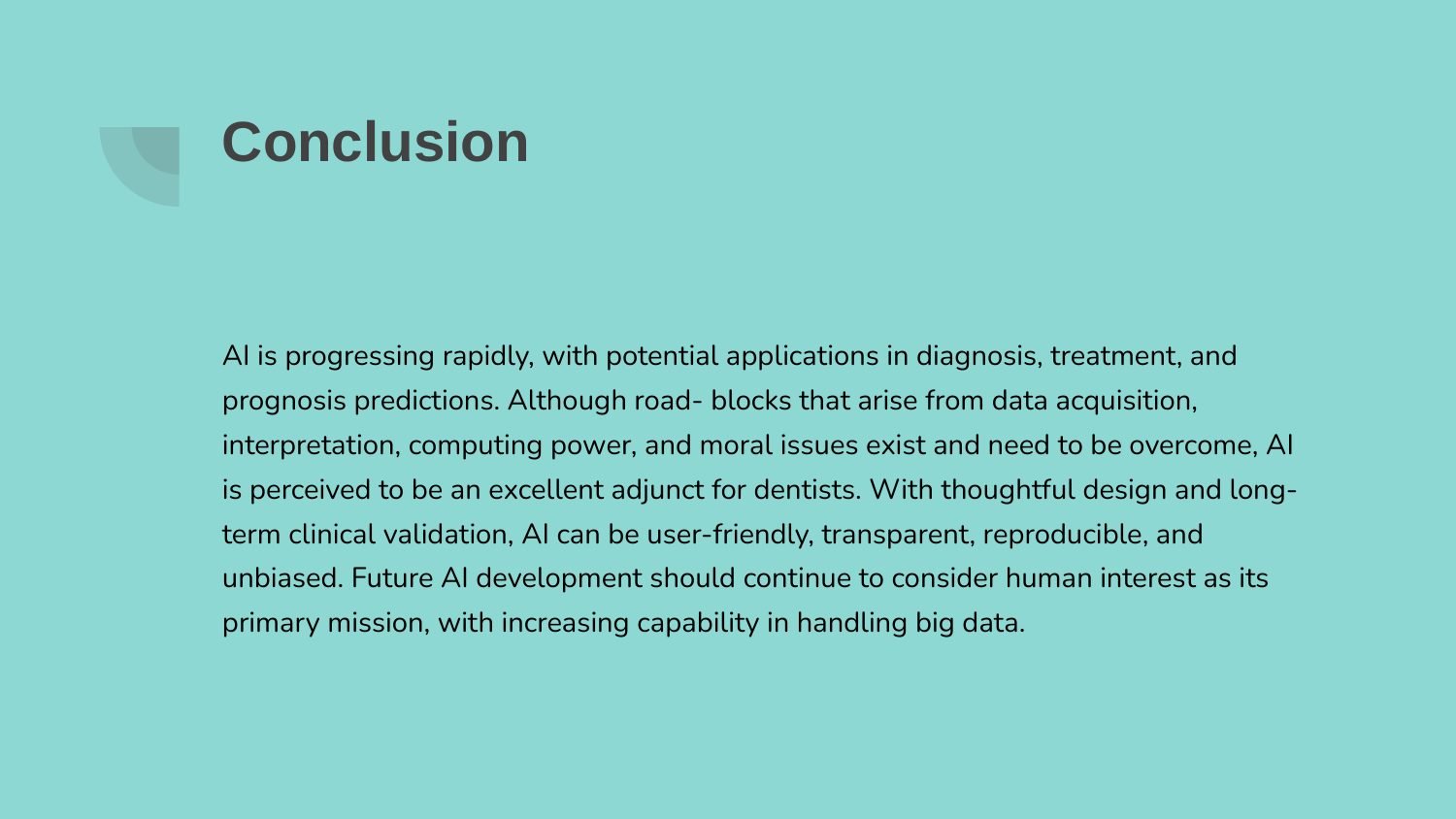

# Conclusion
AI is progressing rapidly, with potential applications in diagnosis, treatment, and prognosis predictions. Although road- blocks that arise from data acquisition, interpretation, computing power, and moral issues exist and need to be overcome, AI is perceived to be an excellent adjunct for dentists. With thoughtful design and long-term clinical validation, AI can be user-friendly, transparent, reproducible, and unbiased. Future AI development should continue to consider human interest as its primary mission, with increasing capability in handling big data.